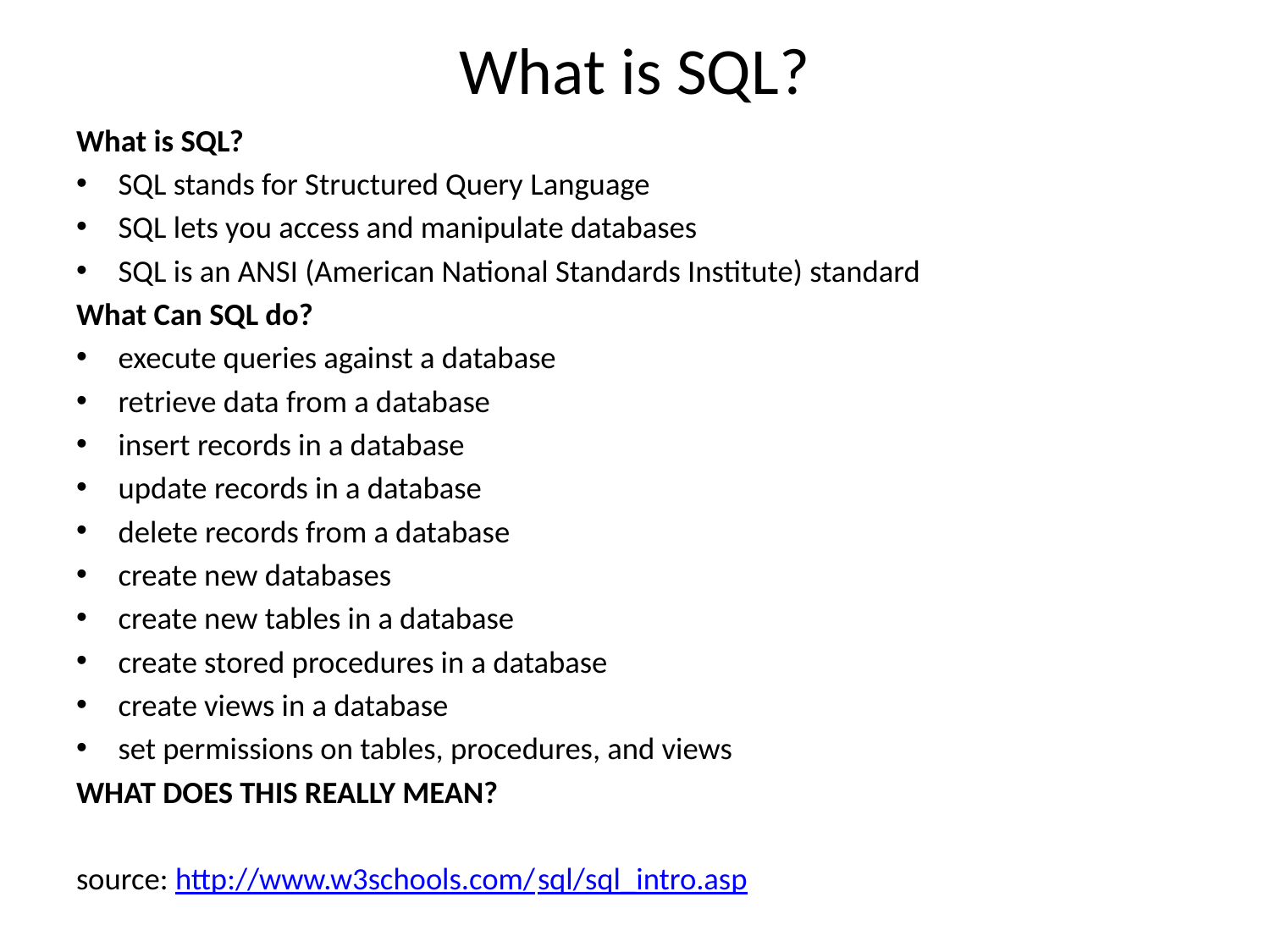

# What is SQL?
What is SQL?
SQL stands for Structured Query Language
SQL lets you access and manipulate databases
SQL is an ANSI (American National Standards Institute) standard
What Can SQL do?
execute queries against a database
retrieve data from a database
insert records in a database
update records in a database
delete records from a database
create new databases
create new tables in a database
create stored procedures in a database
create views in a database
set permissions on tables, procedures, and views
WHAT DOES THIS REALLY MEAN?

source: http://www.w3schools.com/sql/sql_intro.asp